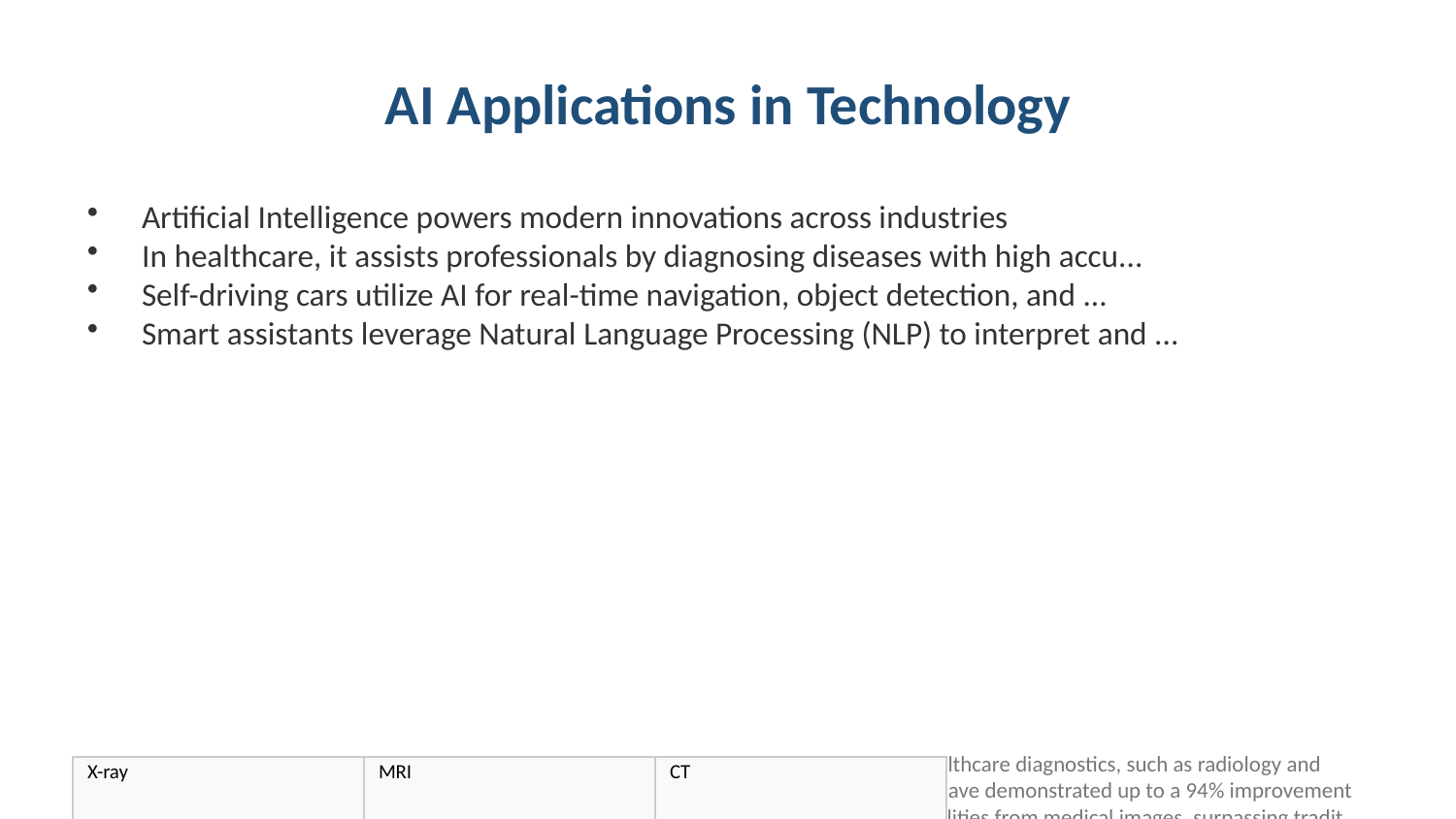

AI Applications in Technology
Artificial Intelligence powers modern innovations across industries
In healthcare, it assists professionals by diagnosing diseases with high accu...
Self-driving cars utilize AI for real-time navigation, object detection, and ...
Smart assistants leverage Natural Language Processing (NLP) to interpret and ...
Healthcare diagnostics: AI enhances medical imaging analysis, enabling early ...
Autonomous vehicles: AI systems process real-time sensor data to navigate roa...
Smart assistants: Voice-activated AI assistants like Alexa and Siri understan...
In specific areas of healthcare diagnostics, such as radiology and pathology, AI models have demonstrated up to a 94% improvement in identifying abnormalities from medical images, surpassing tradit...
| X-ray | MRI | CT |
| --- | --- | --- |
| 91 | 94 | 89 |
Page 3 of 3 | Credits: AIEdTech